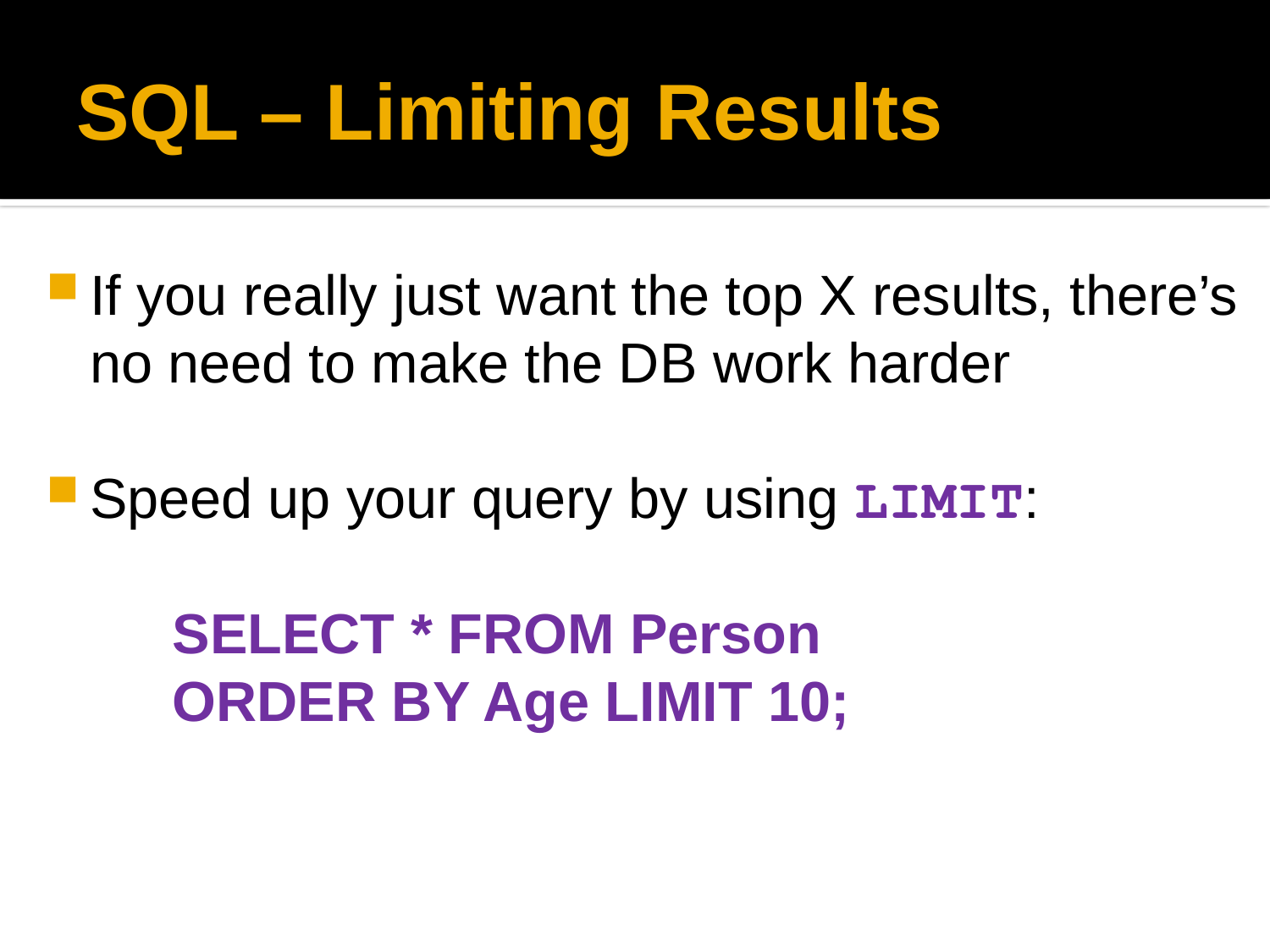

# SQL – Limiting Results
If you really just want the top X results, there’s no need to make the DB work harder

Speed up your query by using LIMIT:

	SELECT * FROM Person
	ORDER BY Age LIMIT 10;